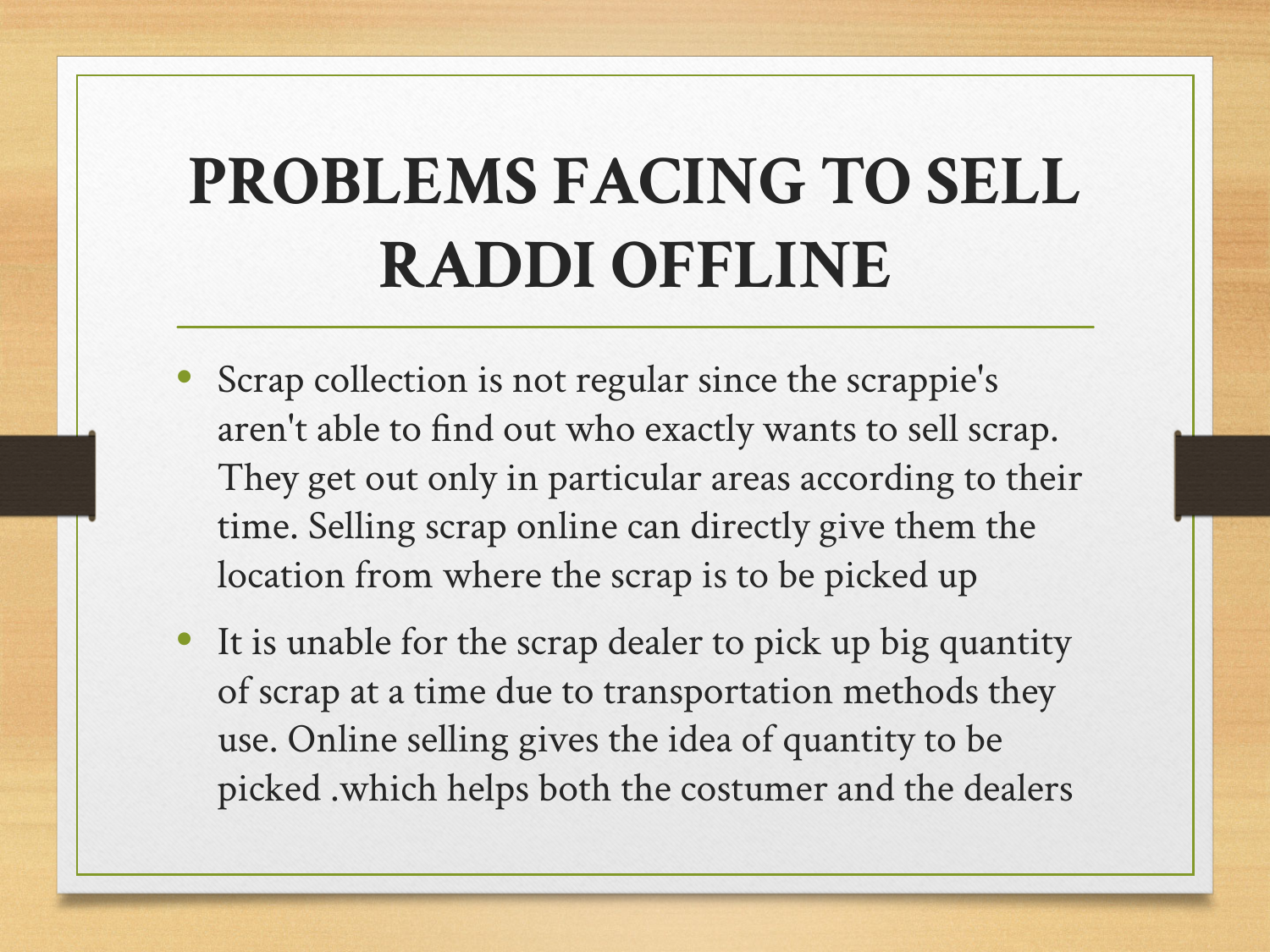

# PROBLEMS FACING TO SELL RADDI OFFLINE
Scrap collection is not regular since the scrappie's aren't able to find out who exactly wants to sell scrap. They get out only in particular areas according to their time. Selling scrap online can directly give them the location from where the scrap is to be picked up
It is unable for the scrap dealer to pick up big quantity of scrap at a time due to transportation methods they use. Online selling gives the idea of quantity to be picked .which helps both the costumer and the dealers